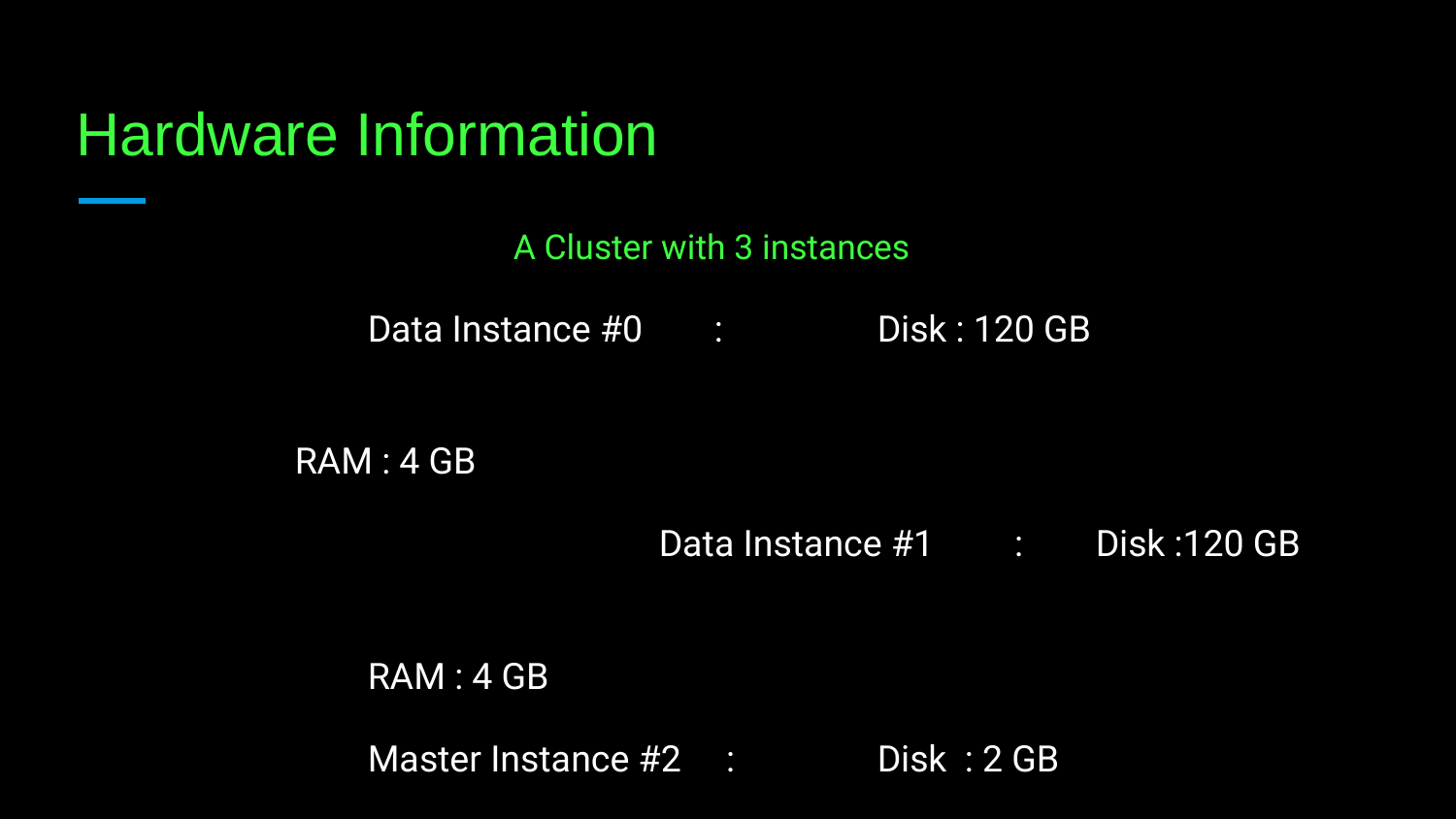

# Hardware Information
A Cluster with 3 instances
Data Instance #0        :  	Disk : 120 GB
  				   			RAM : 4 GB
 				Data Instance #1         :   	Disk :120 GB
			   				   			RAM : 4 GB
Master Instance #2     :  	Disk  : 2 GB
						RAM : 1 GB